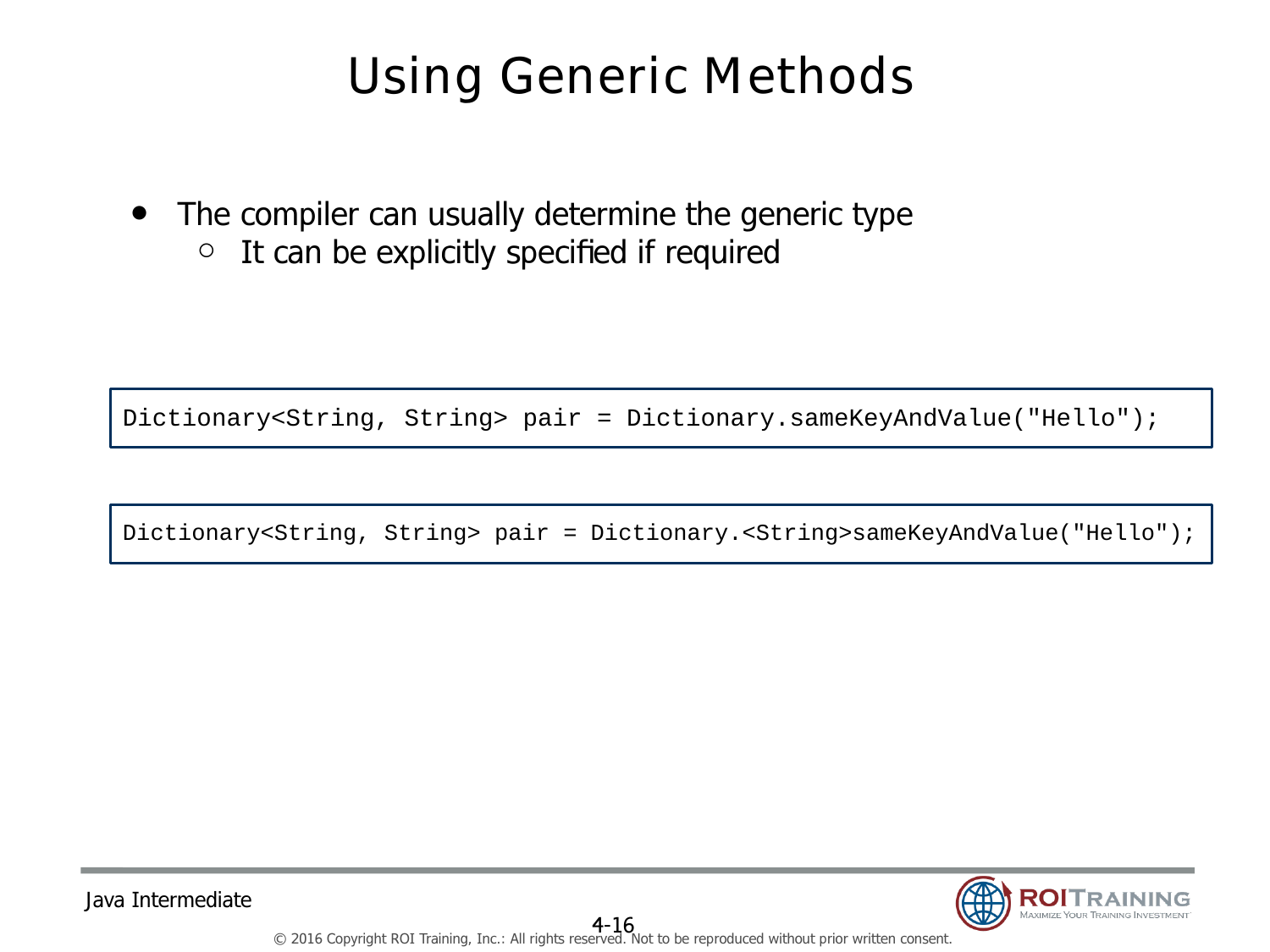

# Using Generic Methods
The compiler can usually determine the generic type
It can be explicitly specified if required
Dictionary<String, String> pair = Dictionary.sameKeyAndValue("Hello");
Dictionary<String, String> pair = Dictionary.<String>sameKeyAndValue("Hello");